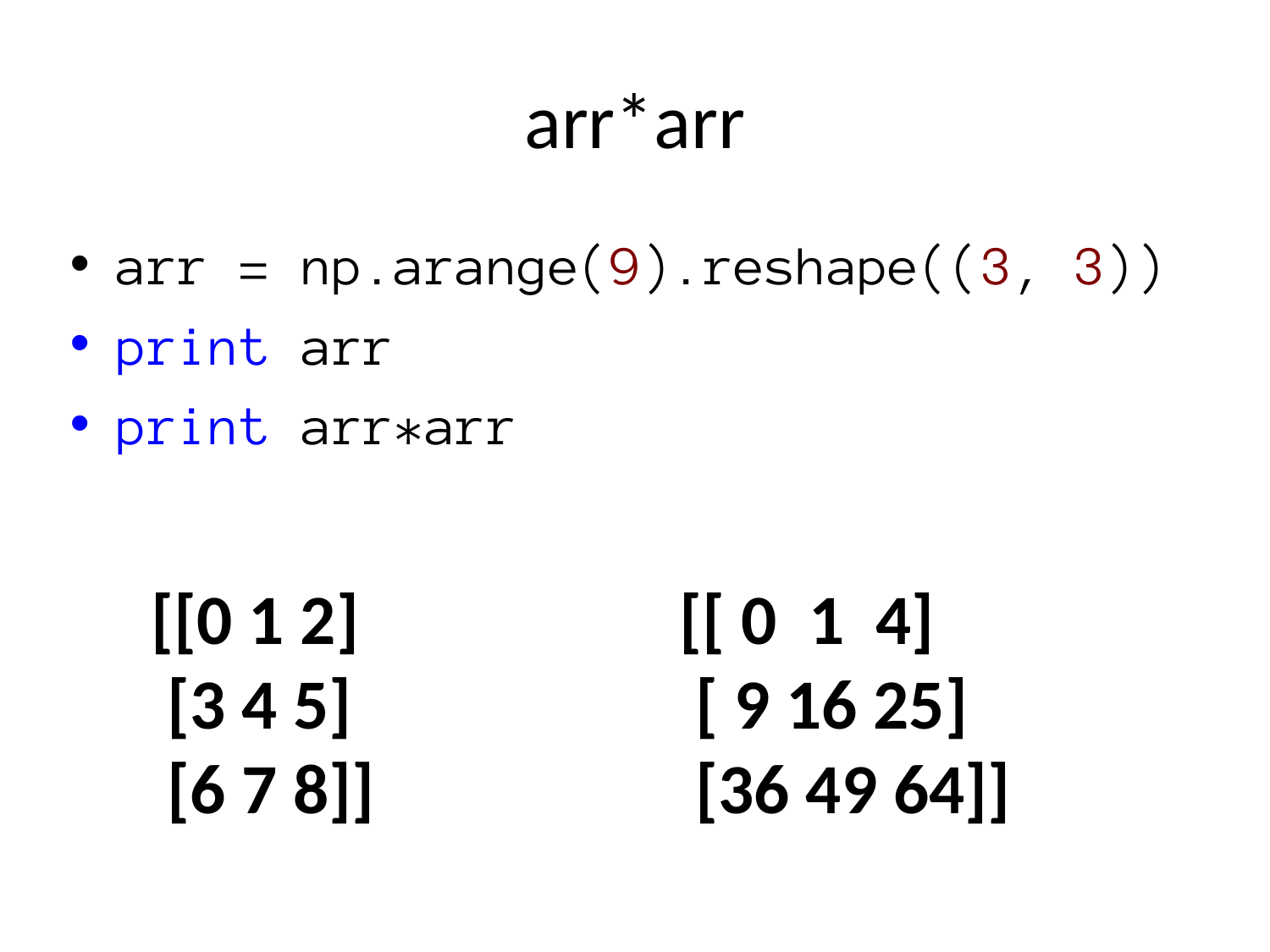

# arr*arr
arr = np.arange(9).reshape((3, 3))
print arr
print arr*arr
[[0 1 2]
 [3 4 5]
 [6 7 8]]
[[ 0  1  4]
 [ 9 16 25]
 [36 49 64]]